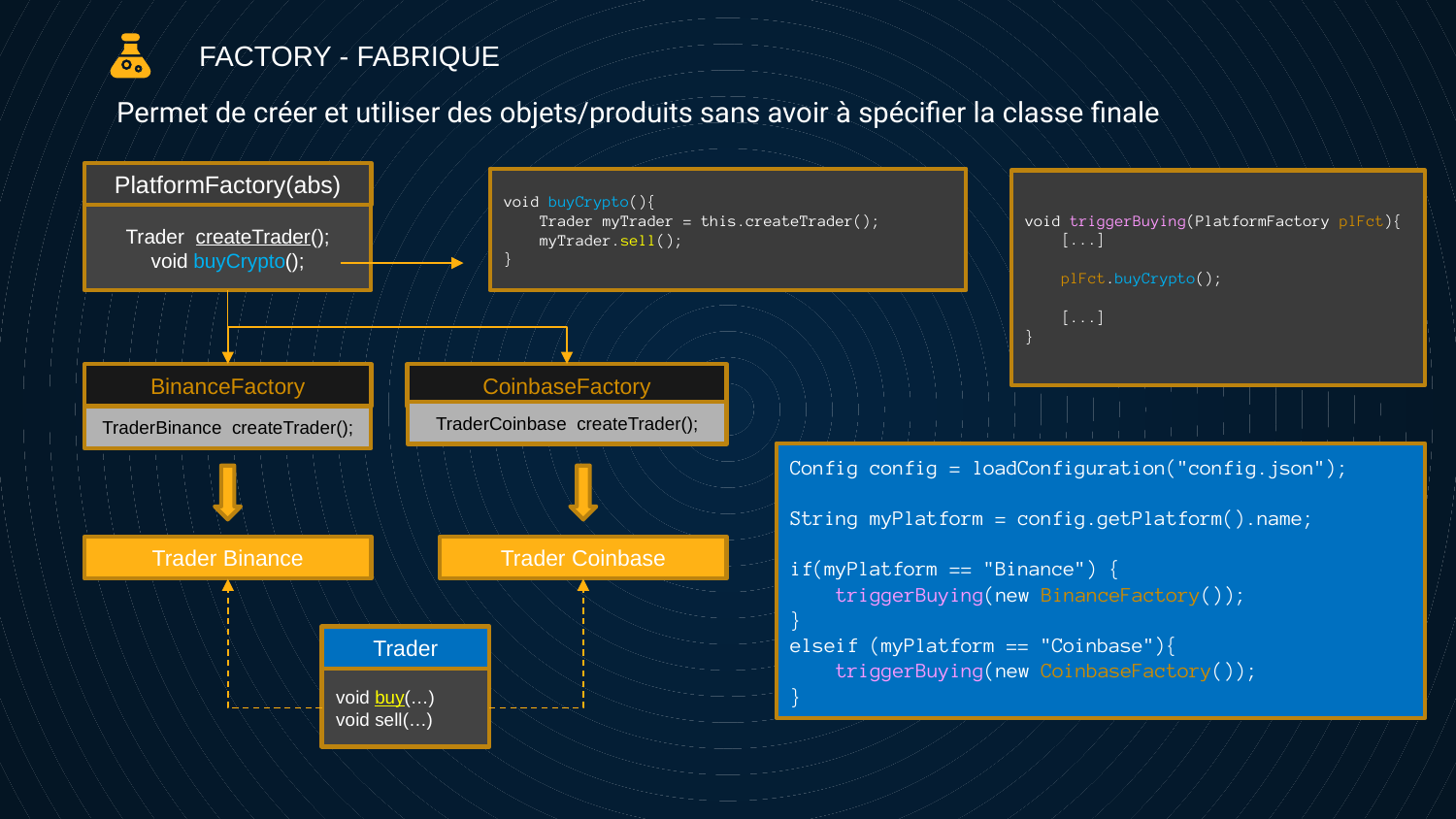

FACTORY - FABRIQUE

Permet de créer et utiliser des objets/produits sans avoir à spécifier la classe finale
PlatformFactory(abs)
void buyCrypto(){
    Trader myTrader = this.createTrader();
    myTrader.sell();
}
void triggerBuying(PlatformFactory plFct){
    [...]

    plFct.buyCrypto();

    [...]
}
Trader  createTrader();
void buyCrypto();
BinanceFactory
CoinbaseFactory
TraderCoinbase  createTrader();
TraderBinance  createTrader();
Config config = loadConfiguration("config.json");

String myPlatform = config.getPlatform().name;

if(myPlatform == "Binance") {
    triggerBuying(new BinanceFactory());
}
elseif (myPlatform == "Coinbase"){
    triggerBuying(new CoinbaseFactory());
}

Trader Binance
Trader Coinbase
Trader
void buy(…)
void sell(…)